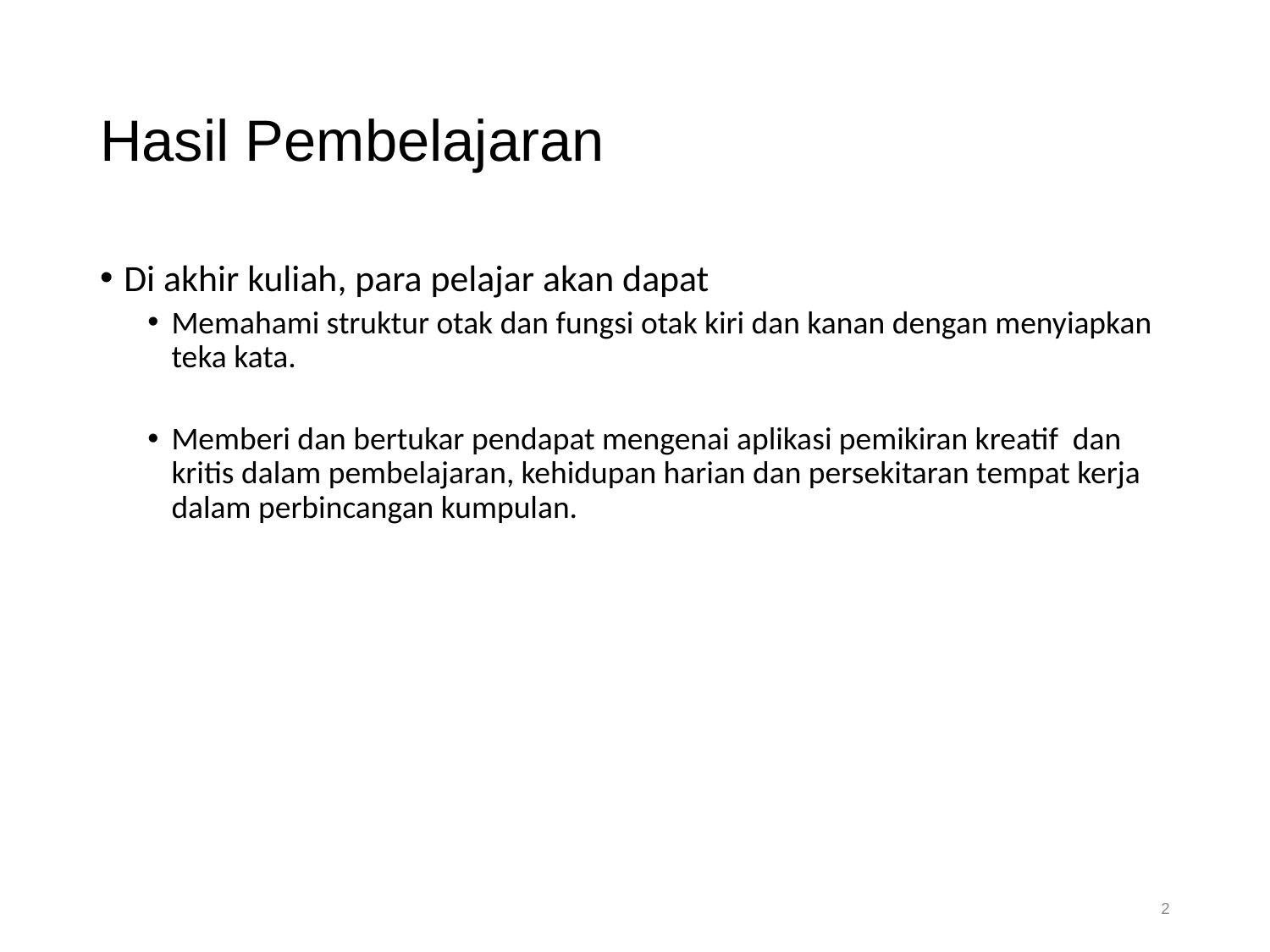

# Hasil Pembelajaran
Di akhir kuliah, para pelajar akan dapat
Memahami struktur otak dan fungsi otak kiri dan kanan dengan menyiapkan teka kata.

Memberi dan bertukar pendapat mengenai aplikasi pemikiran kreatif  dan kritis dalam pembelajaran, kehidupan harian dan persekitaran tempat kerja dalam perbincangan kumpulan.

2